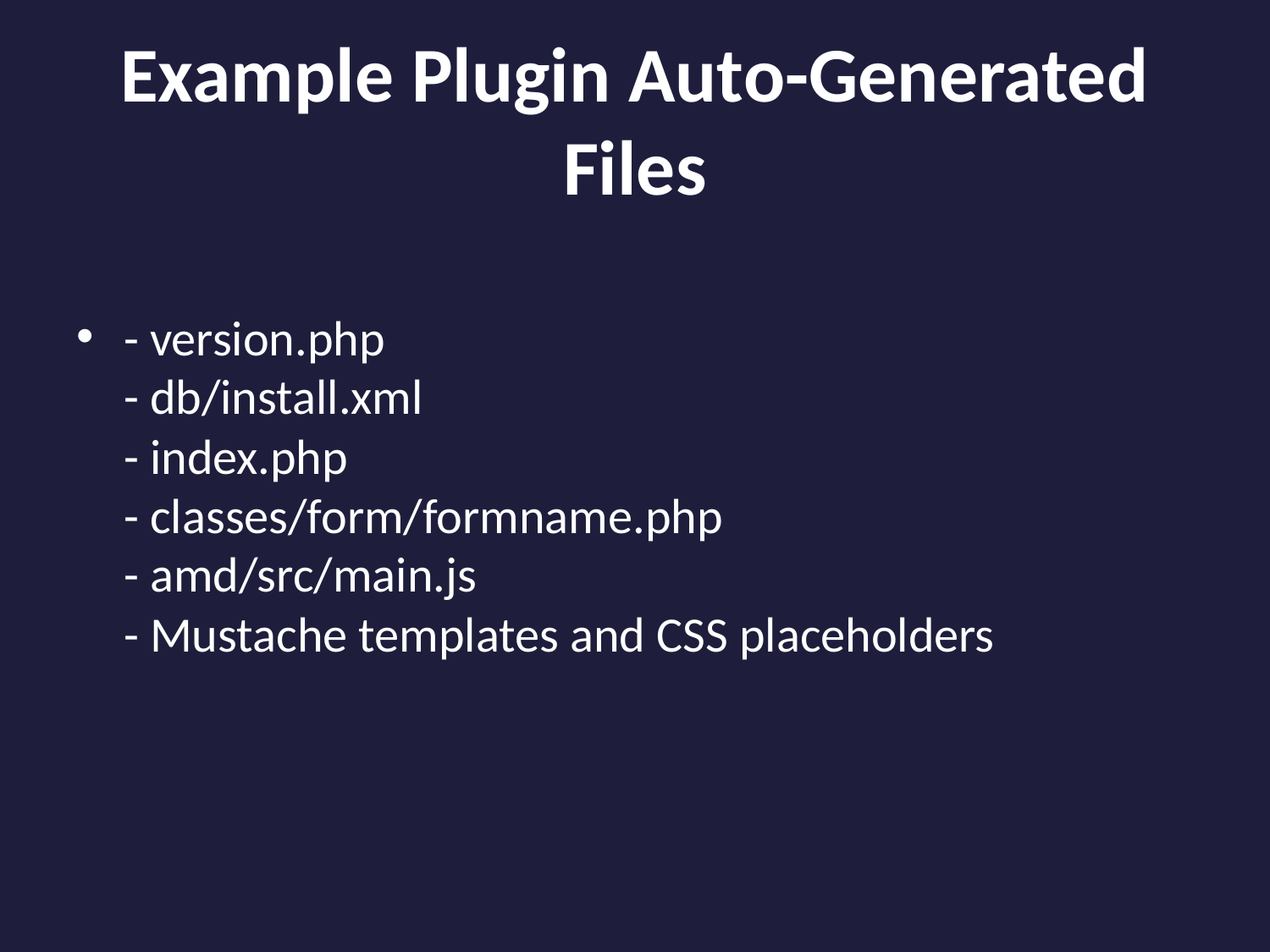

# Example Plugin Auto-Generated Files

- version.php
- db/install.xml
- index.php
- classes/form/formname.php
- amd/src/main.js
- Mustache templates and CSS placeholders